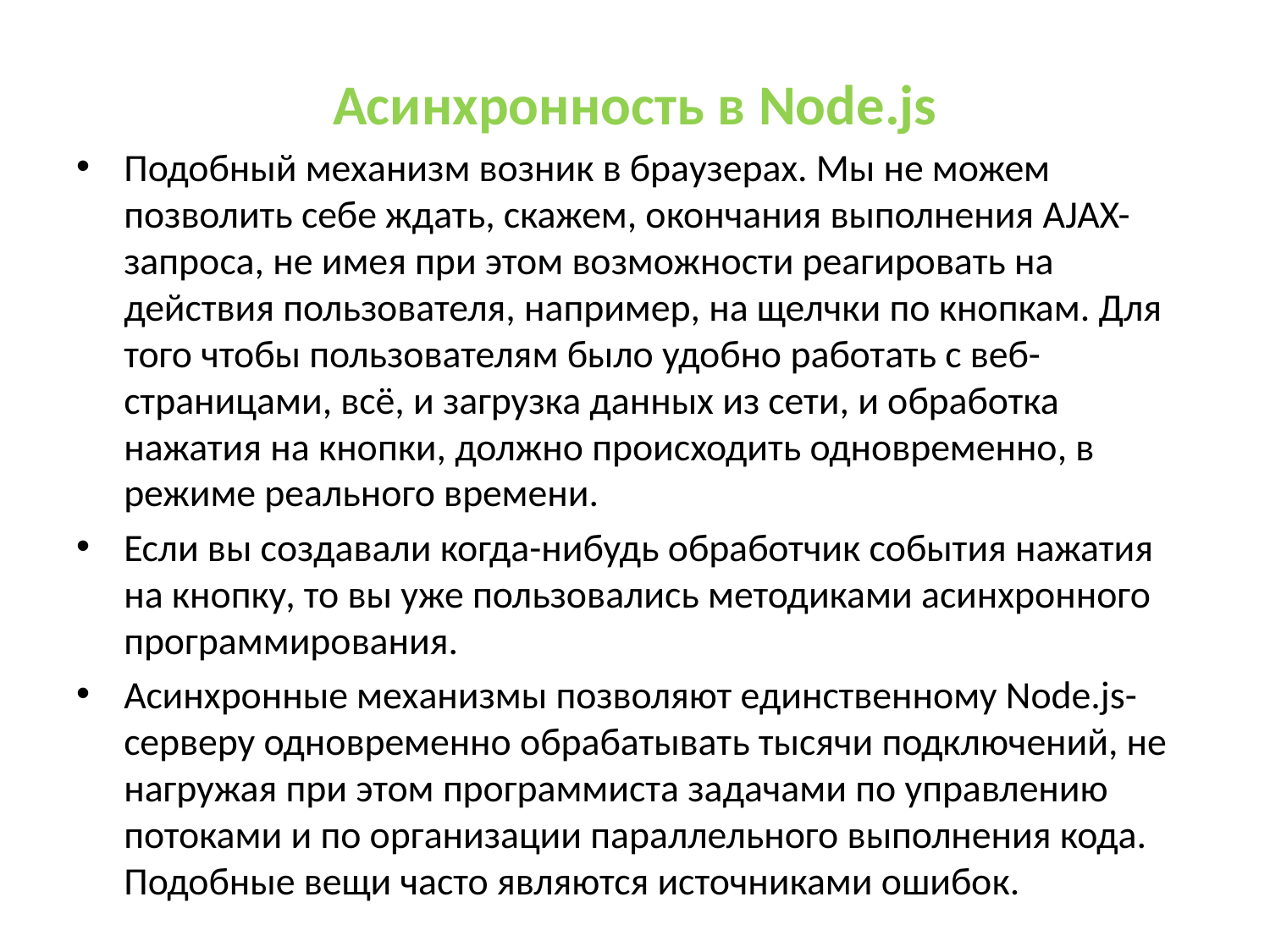

# Асинхронность в Node.js
Подобный механизм возник в браузерах. Мы не можем позволить себе ждать, скажем, окончания выполнения AJAX-запроса, не имея при этом возможности реагировать на действия пользователя, например, на щелчки по кнопкам. Для того чтобы пользователям было удобно работать с веб-страницами, всё, и загрузка данных из сети, и обработка нажатия на кнопки, должно происходить одновременно, в режиме реального времени.
Если вы создавали когда-нибудь обработчик события нажатия на кнопку, то вы уже пользовались методиками асинхронного программирования.
Асинхронные механизмы позволяют единственному Node.js-серверу одновременно обрабатывать тысячи подключений, не нагружая при этом программиста задачами по управлению потоками и по организации параллельного выполнения кода. Подобные вещи часто являются источниками ошибок.